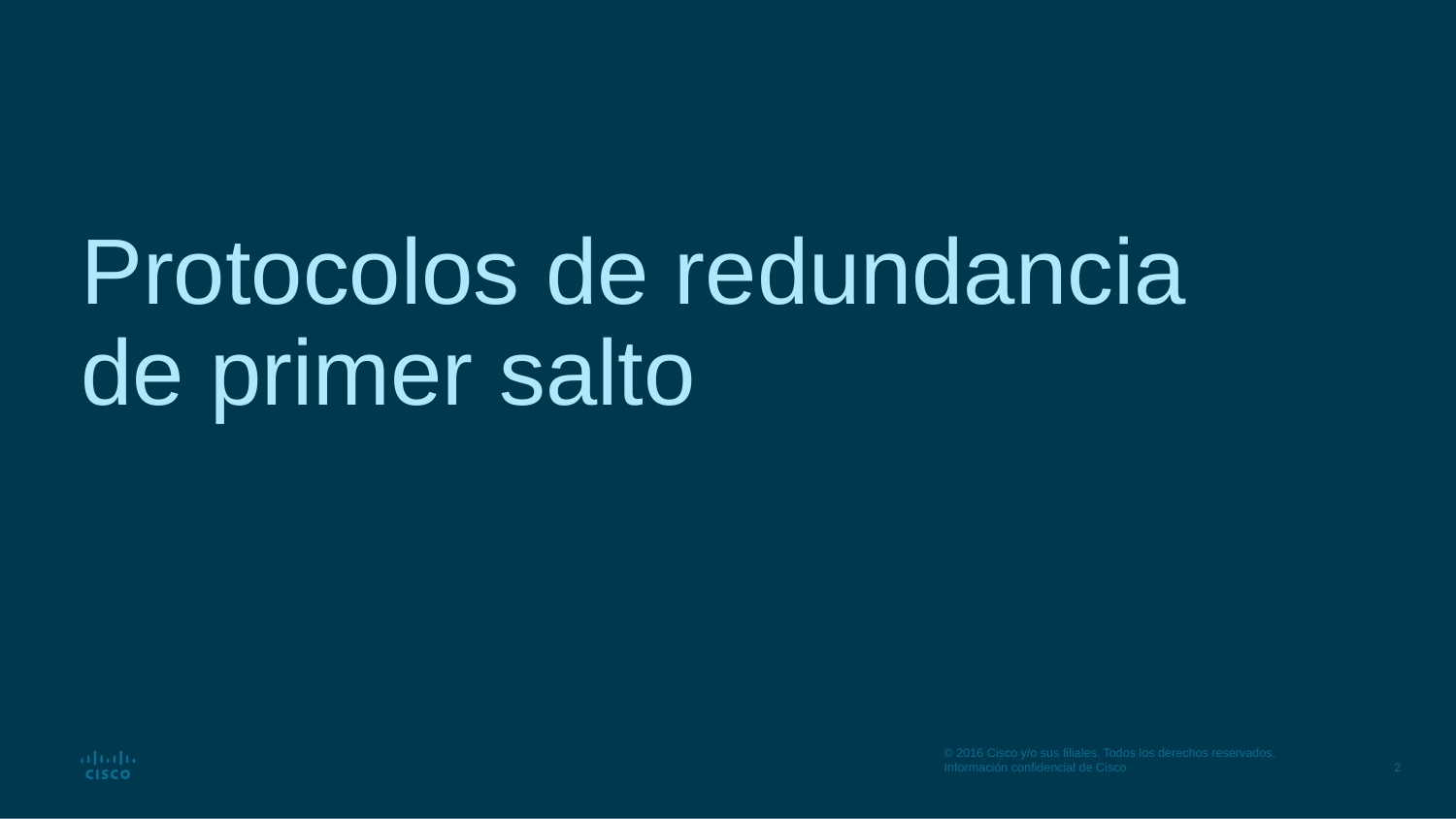

# Protocolos de redundancia de primer salto